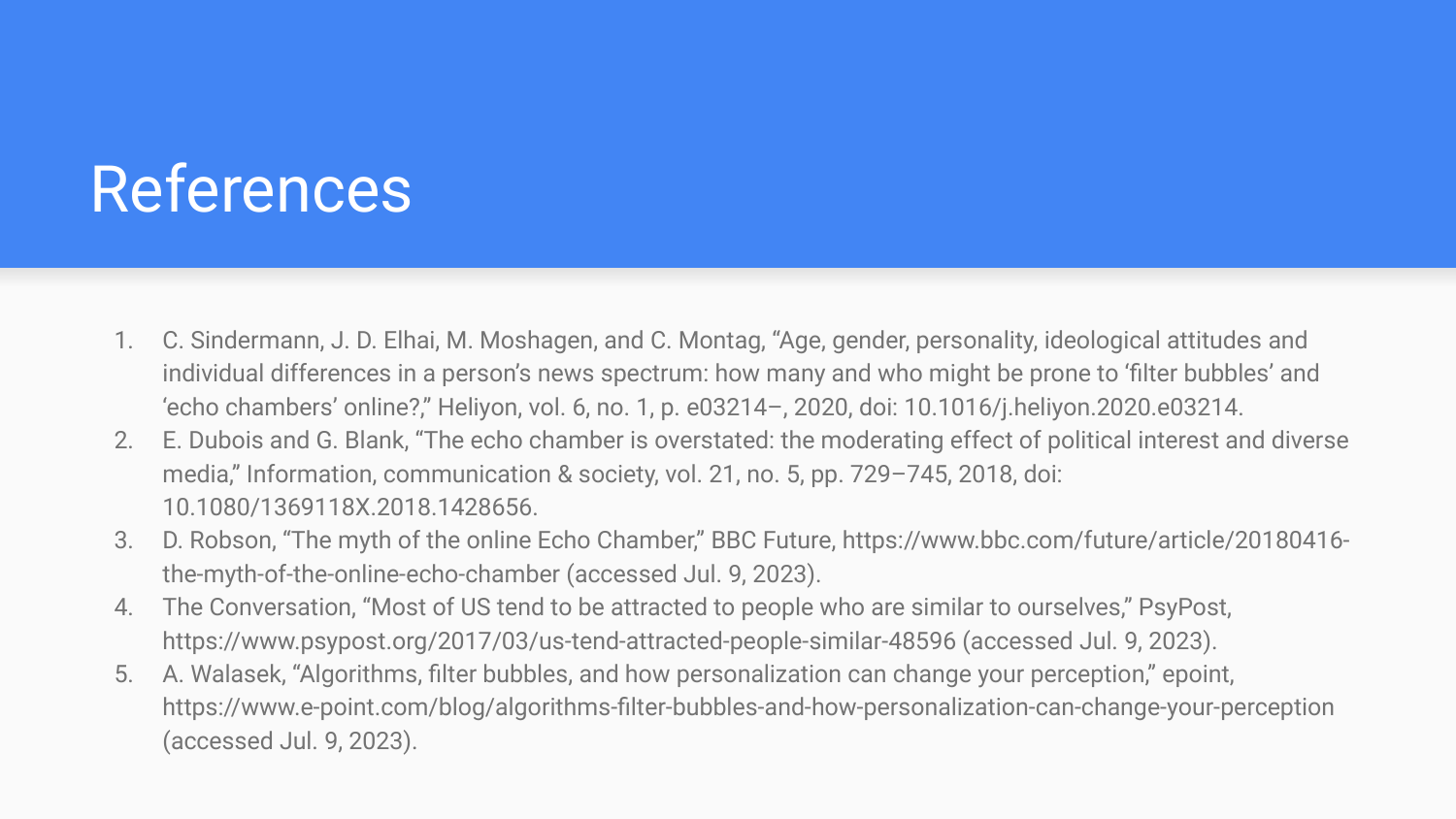

# References
C. Sindermann, J. D. Elhai, M. Moshagen, and C. Montag, “Age, gender, personality, ideological attitudes and individual differences in a person’s news spectrum: how many and who might be prone to ‘filter bubbles’ and ‘echo chambers’ online?,” Heliyon, vol. 6, no. 1, p. e03214–, 2020, doi: 10.1016/j.heliyon.2020.e03214.
E. Dubois and G. Blank, “The echo chamber is overstated: the moderating effect of political interest and diverse media,” Information, communication & society, vol. 21, no. 5, pp. 729–745, 2018, doi: 10.1080/1369118X.2018.1428656.
D. Robson, “The myth of the online Echo Chamber,” BBC Future, https://www.bbc.com/future/article/20180416-the-myth-of-the-online-echo-chamber (accessed Jul. 9, 2023).
The Conversation, “Most of US tend to be attracted to people who are similar to ourselves,” PsyPost, https://www.psypost.org/2017/03/us-tend-attracted-people-similar-48596 (accessed Jul. 9, 2023).
A. Walasek, “Algorithms, filter bubbles, and how personalization can change your perception,” epoint, https://www.e-point.com/blog/algorithms-filter-bubbles-and-how-personalization-can-change-your-perception (accessed Jul. 9, 2023).